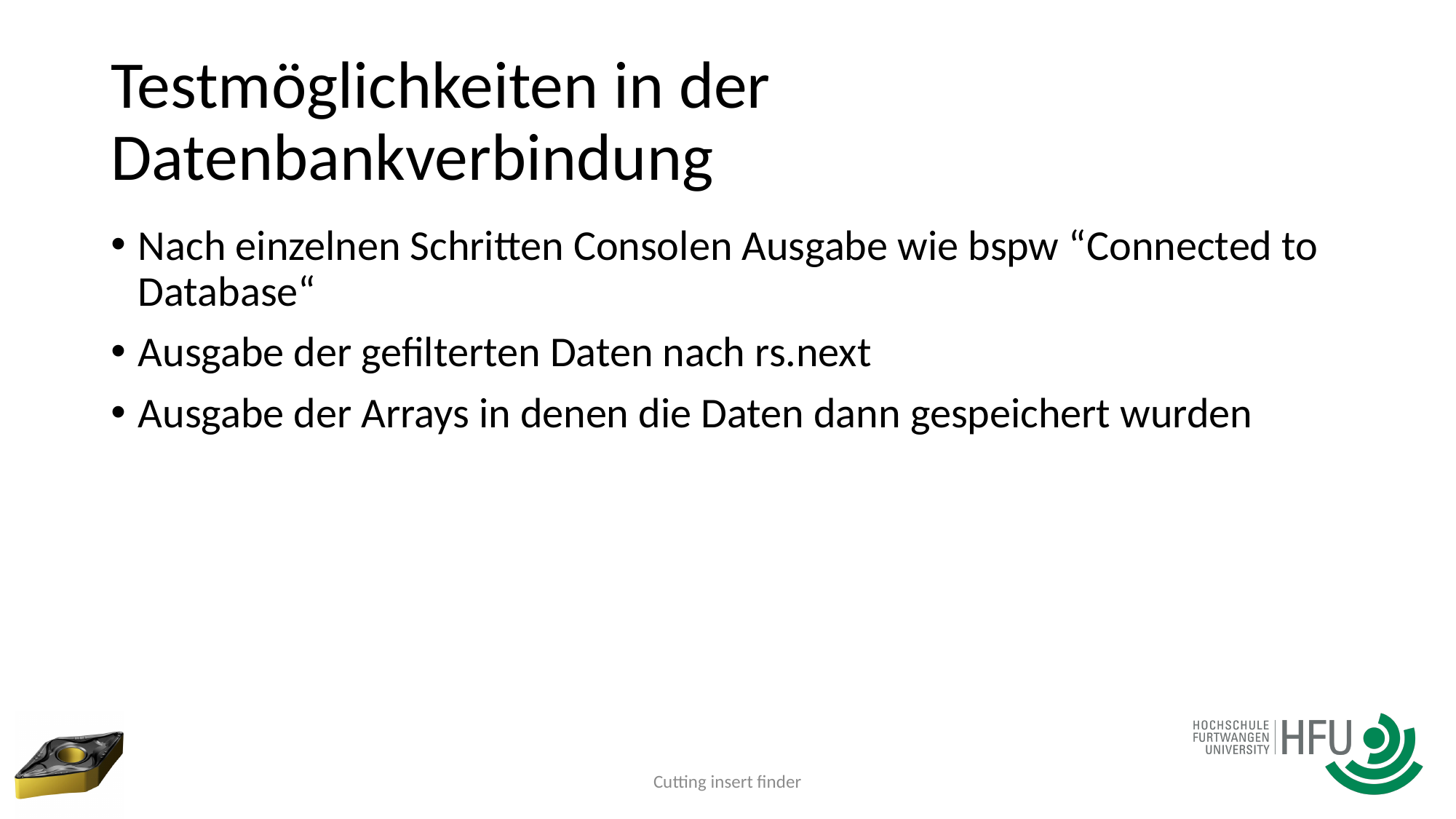

# Testmöglichkeiten in der Datenbankverbindung
Nach einzelnen Schritten Consolen Ausgabe wie bspw “Connected to Database“
Ausgabe der gefilterten Daten nach rs.next
Ausgabe der Arrays in denen die Daten dann gespeichert wurden
Cutting insert finder